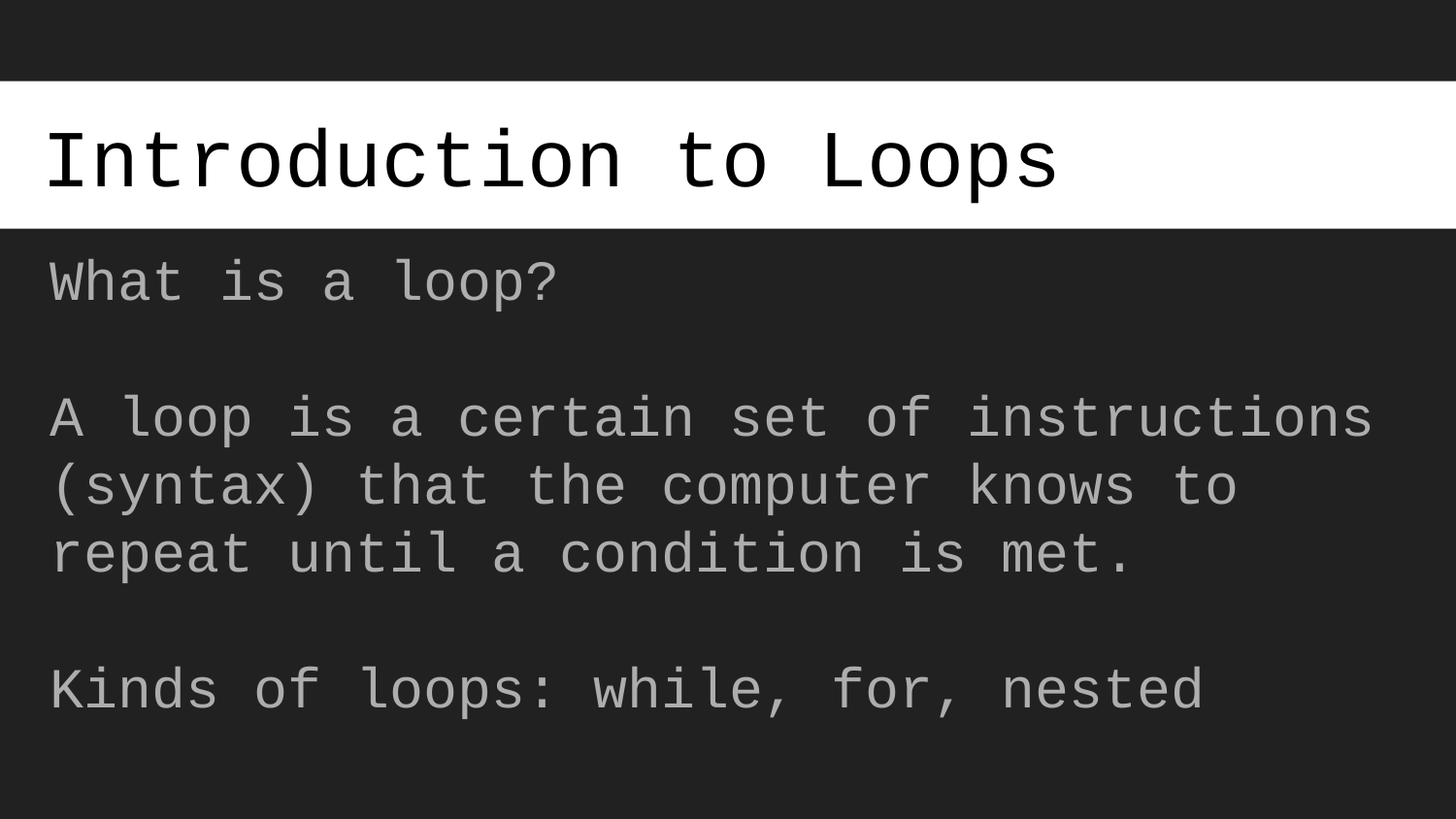

# Introduction to Loops
What is a loop?

A loop is a certain set of instructions (syntax) that the computer knows to repeat until a condition is met.

Kinds of loops: while, for, nested